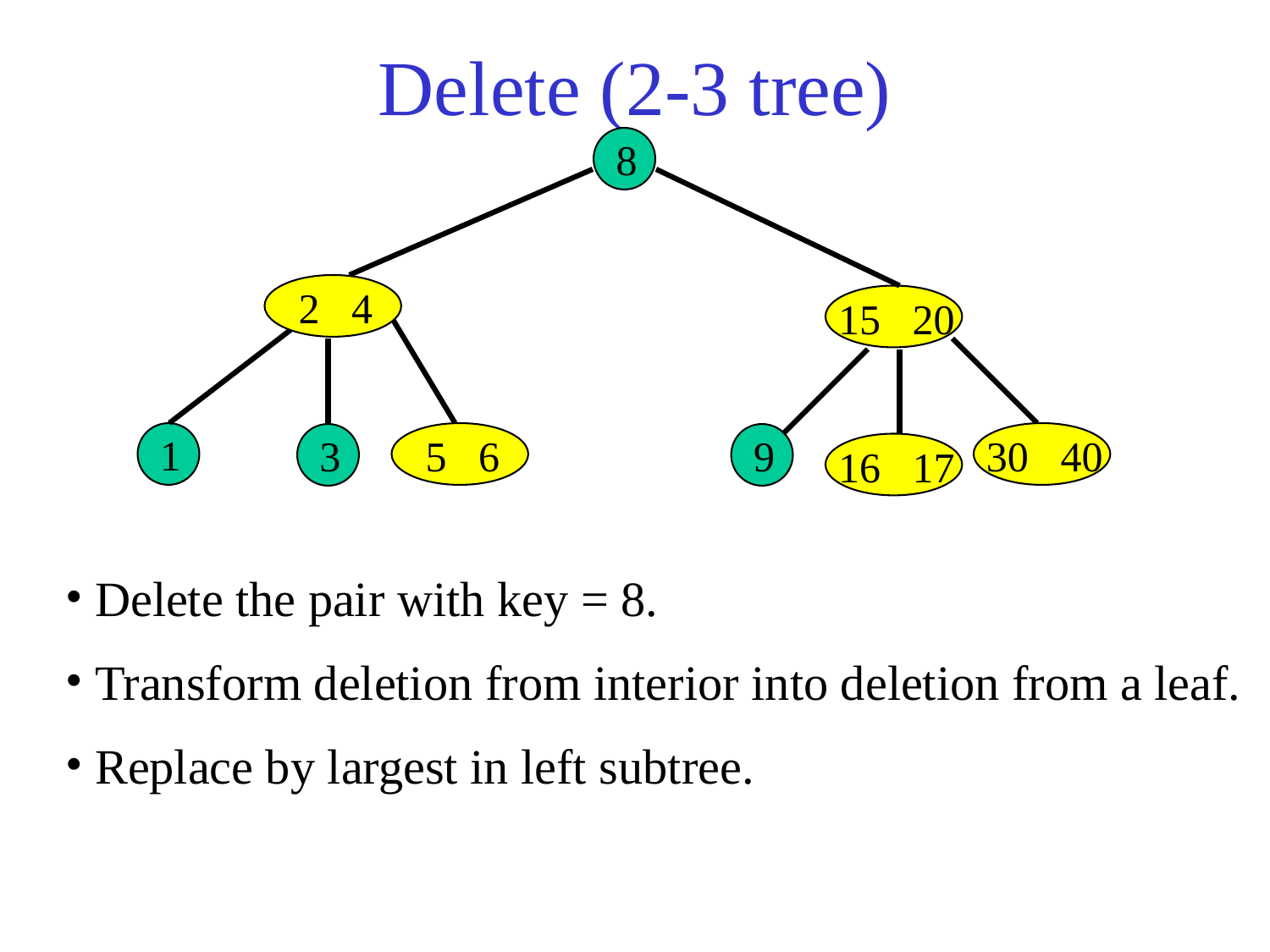

# Delete (2-3 tree)
8

2   4

15   20
1

3

5   6
9

30   40

16   17
 Delete the pair with key = 8.
 Transform deletion from interior into deletion from a leaf.
 Replace by largest in left subtree.